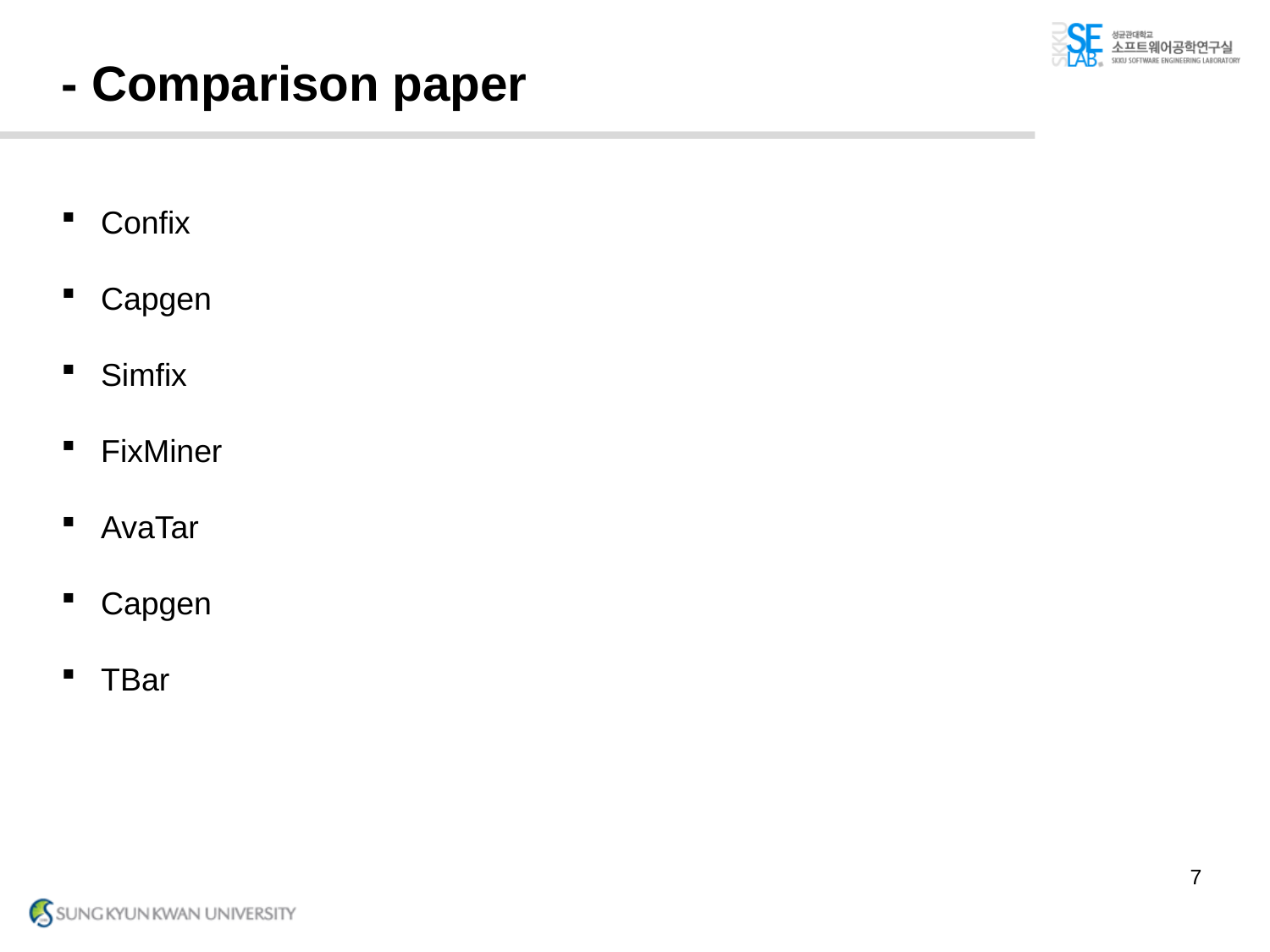

# - Comparison paper
Confix

Capgen

Simfix

FixMiner

AvaTar

Capgen

TBar
7